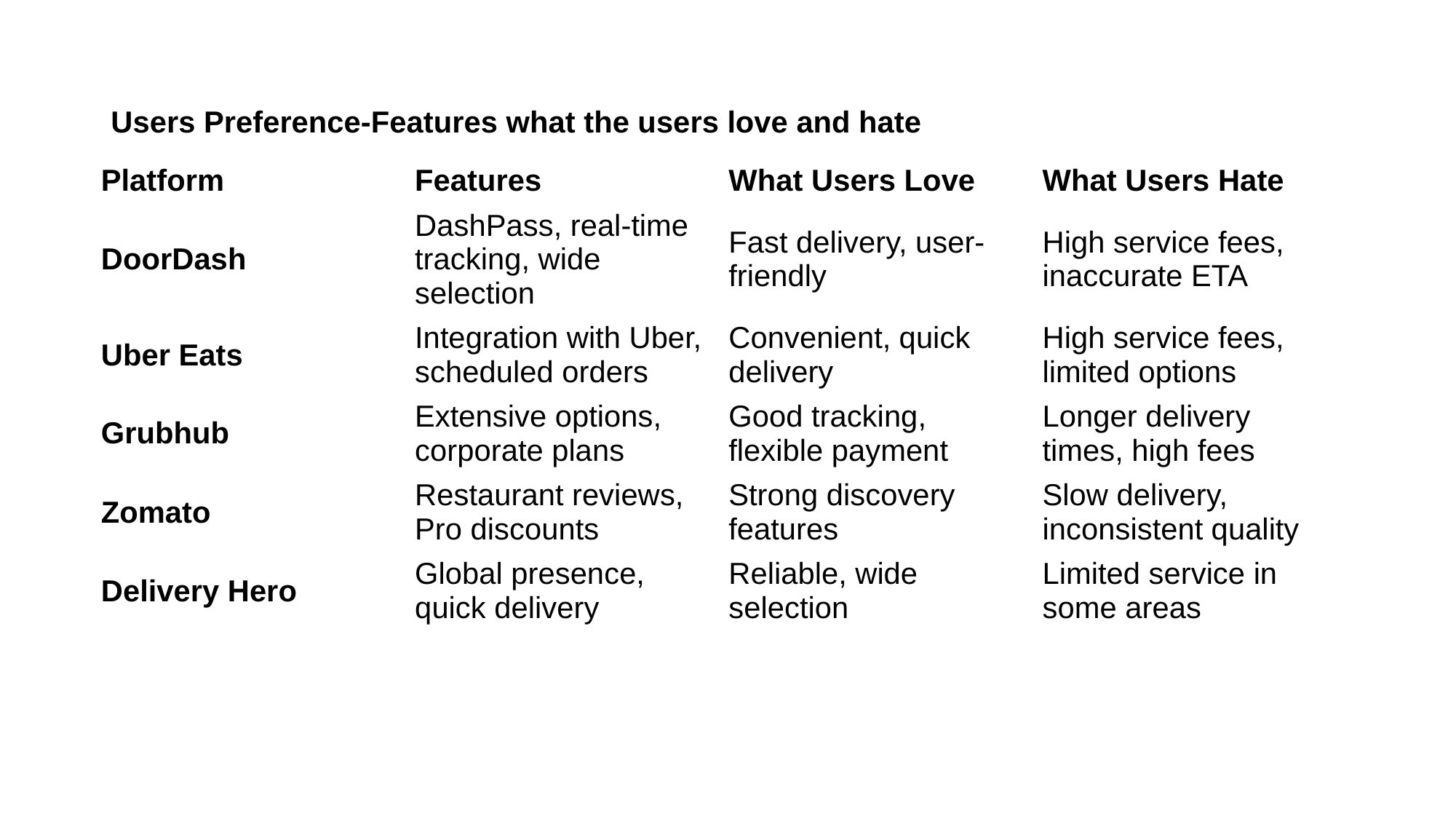

# Users Preference-Features what the users love and hate
| Platform | Features | What Users Love | What Users Hate |
| --- | --- | --- | --- |
| DoorDash | DashPass, real-time tracking, wide selection | Fast delivery, user-friendly | High service fees, inaccurate ETA |
| Uber Eats | Integration with Uber, scheduled orders | Convenient, quick delivery | High service fees, limited options |
| Grubhub | Extensive options, corporate plans | Good tracking, flexible payment | Longer delivery times, high fees |
| Zomato | Restaurant reviews, Pro discounts | Strong discovery features | Slow delivery, inconsistent quality |
| Delivery Hero | Global presence, quick delivery | Reliable, wide selection | Limited service in some areas |